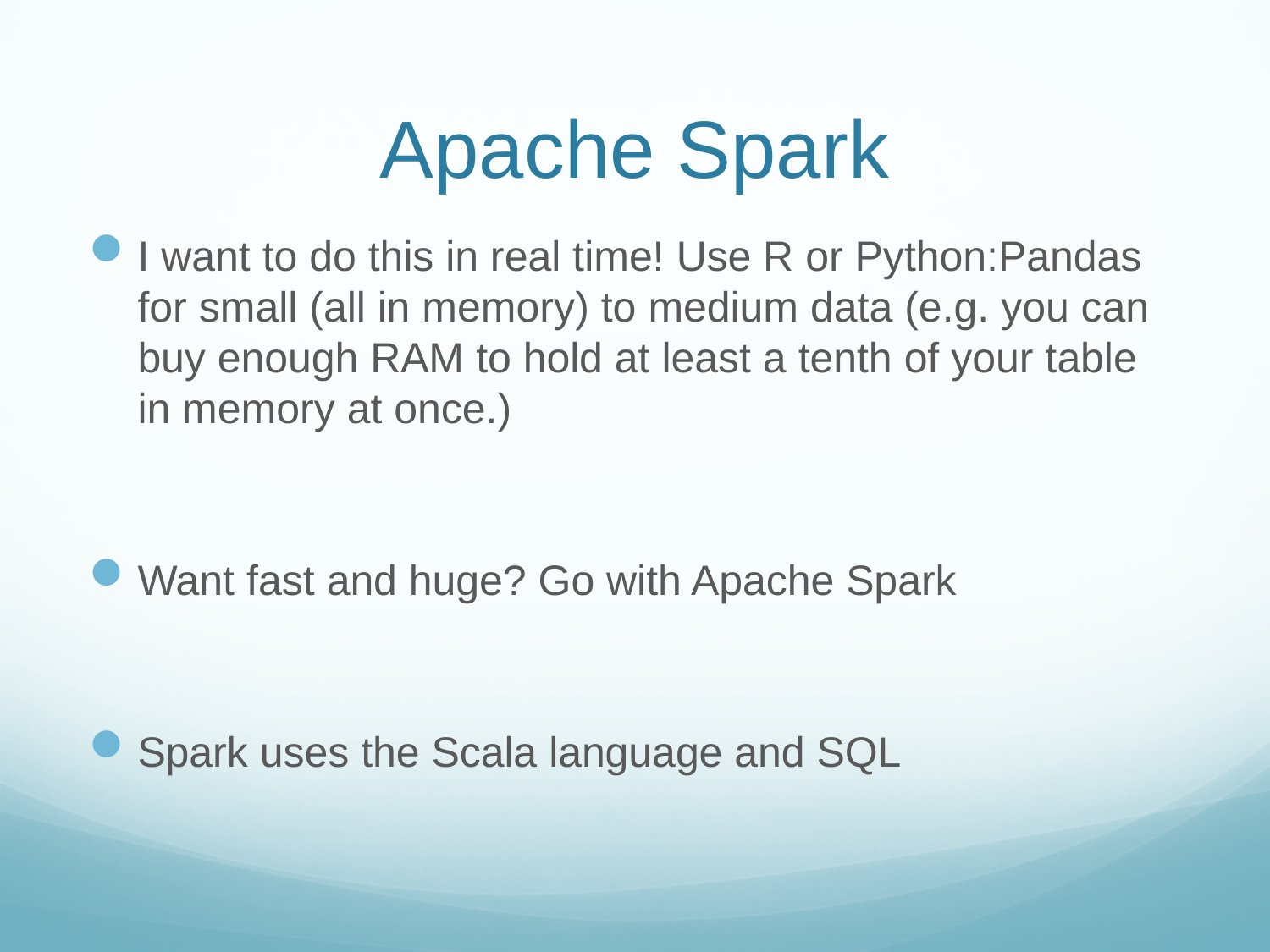

# Apache Spark
I want to do this in real time! Use R or Python:Pandas for small (all in memory) to medium data (e.g. you can buy enough RAM to hold at least a tenth of your table in memory at once.)

Want fast and huge? Go with Apache Spark

Spark uses the Scala language and SQL